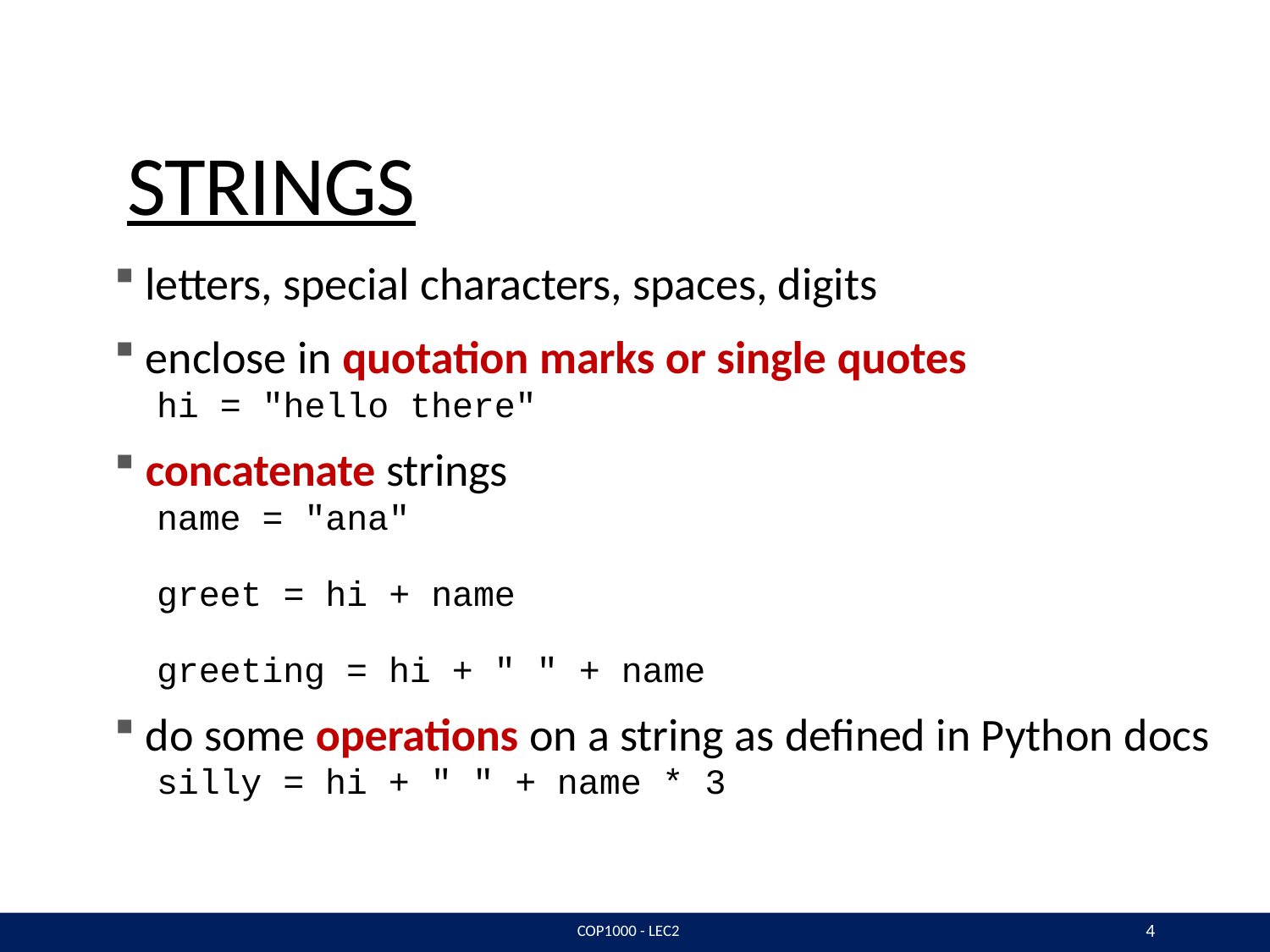

# STRINGS
letters, special characters, spaces, digits
enclose in quotation marks or single quotes
hi = "hello there"
concatenate strings
name = "ana"
greet = hi + name
greeting = hi + " " + name
do some operations on a string as defined in Python docs
silly = hi + " " + name * 3

4
COP1000 - LEC2